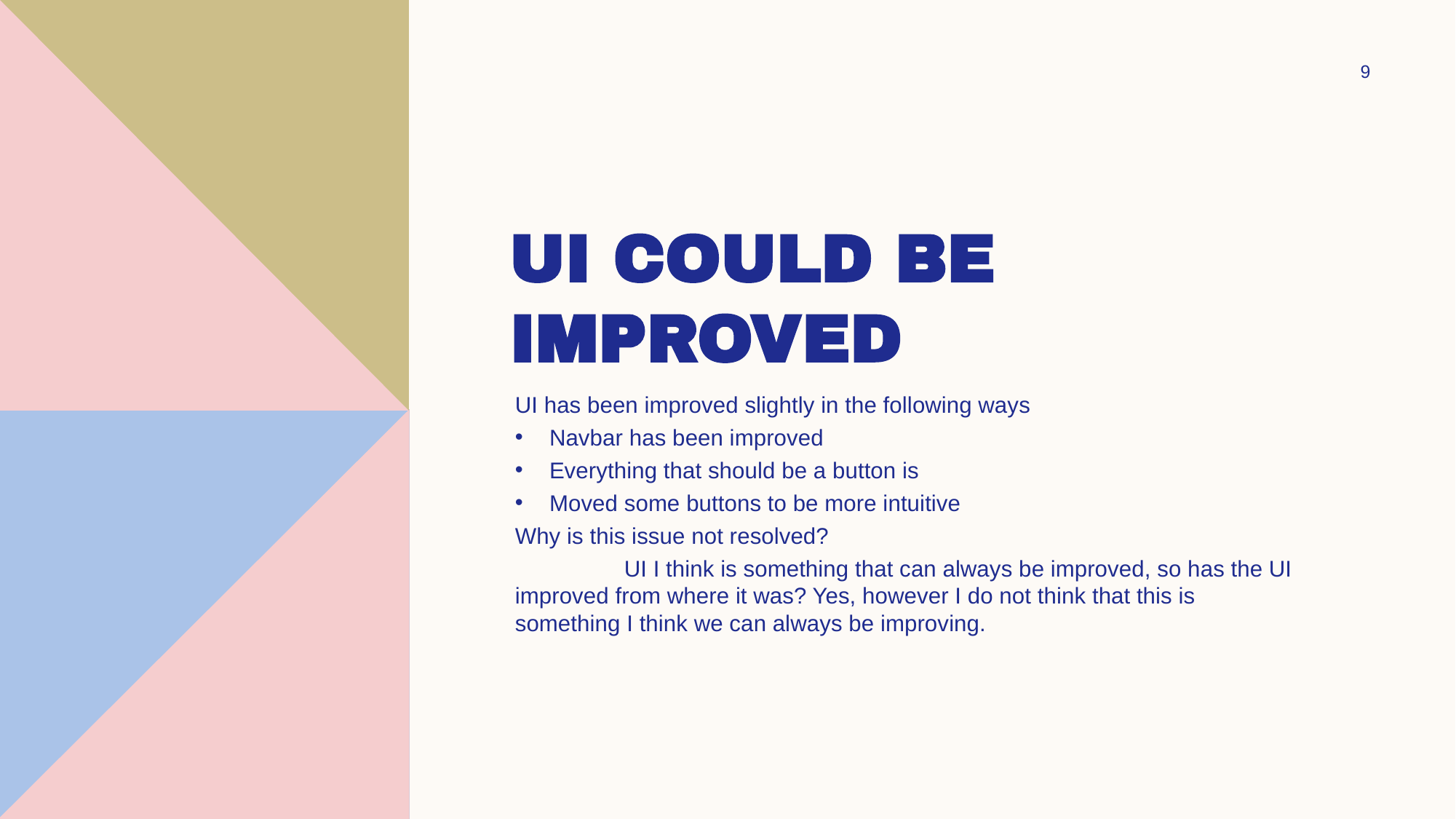

9
# UI could be improved
UI has been improved slightly in the following ways
Navbar has been improved
Everything that should be a button is
Moved some buttons to be more intuitive
Why is this issue not resolved?
	UI I think is something that can always be improved, so has the UI improved from where it was? Yes, however I do not think that this is something I think we can always be improving.